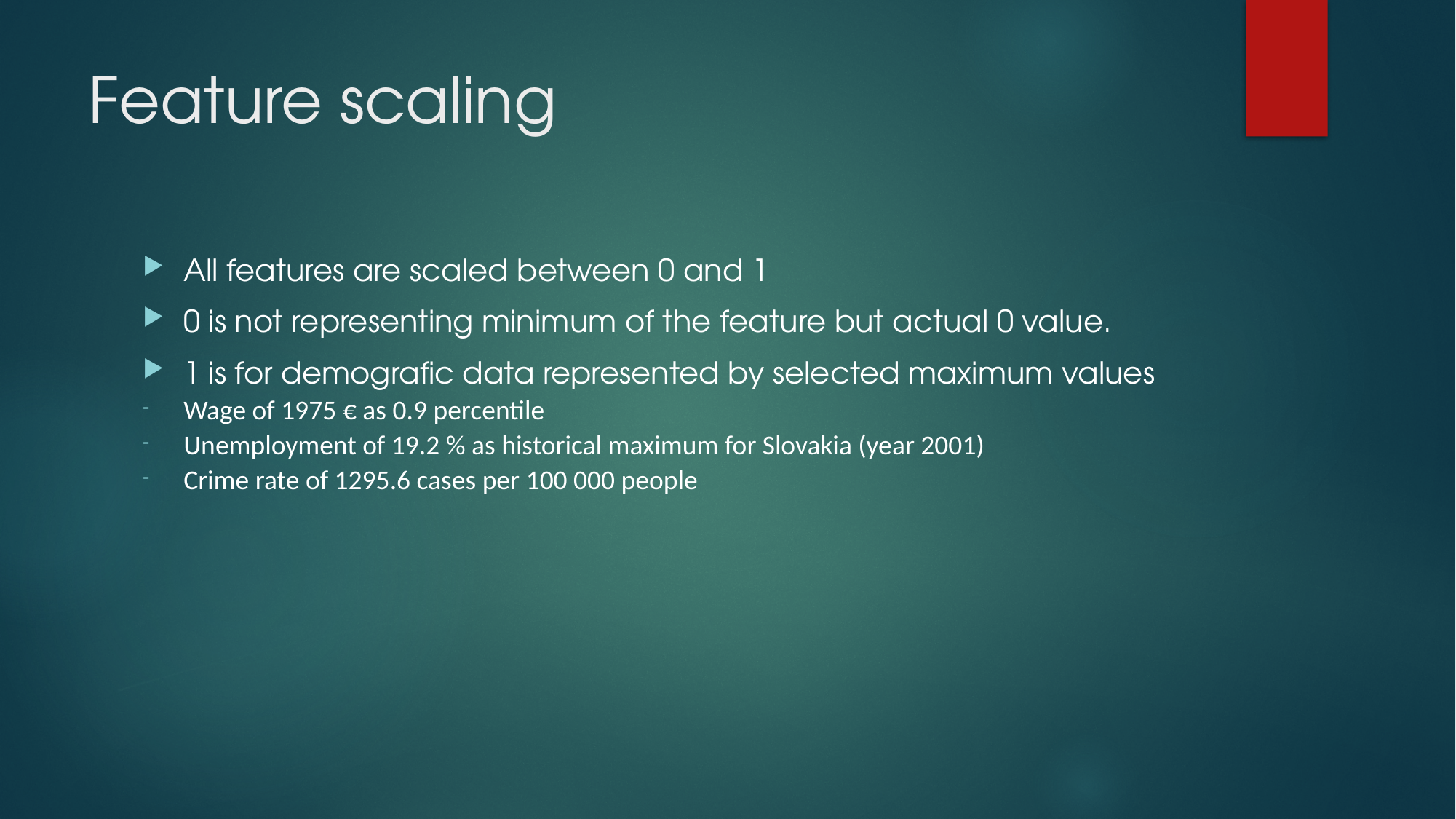

# Feature scaling
All features are scaled between 0 and 1
0 is not representing minimum of the feature but actual 0 value.
1 is for demografic data represented by selected maximum values
Wage of 1975 € as 0.9 percentile
Unemployment of 19.2 % as historical maximum for Slovakia (year 2001)
Crime rate of 1295.6 cases per 100 000 people